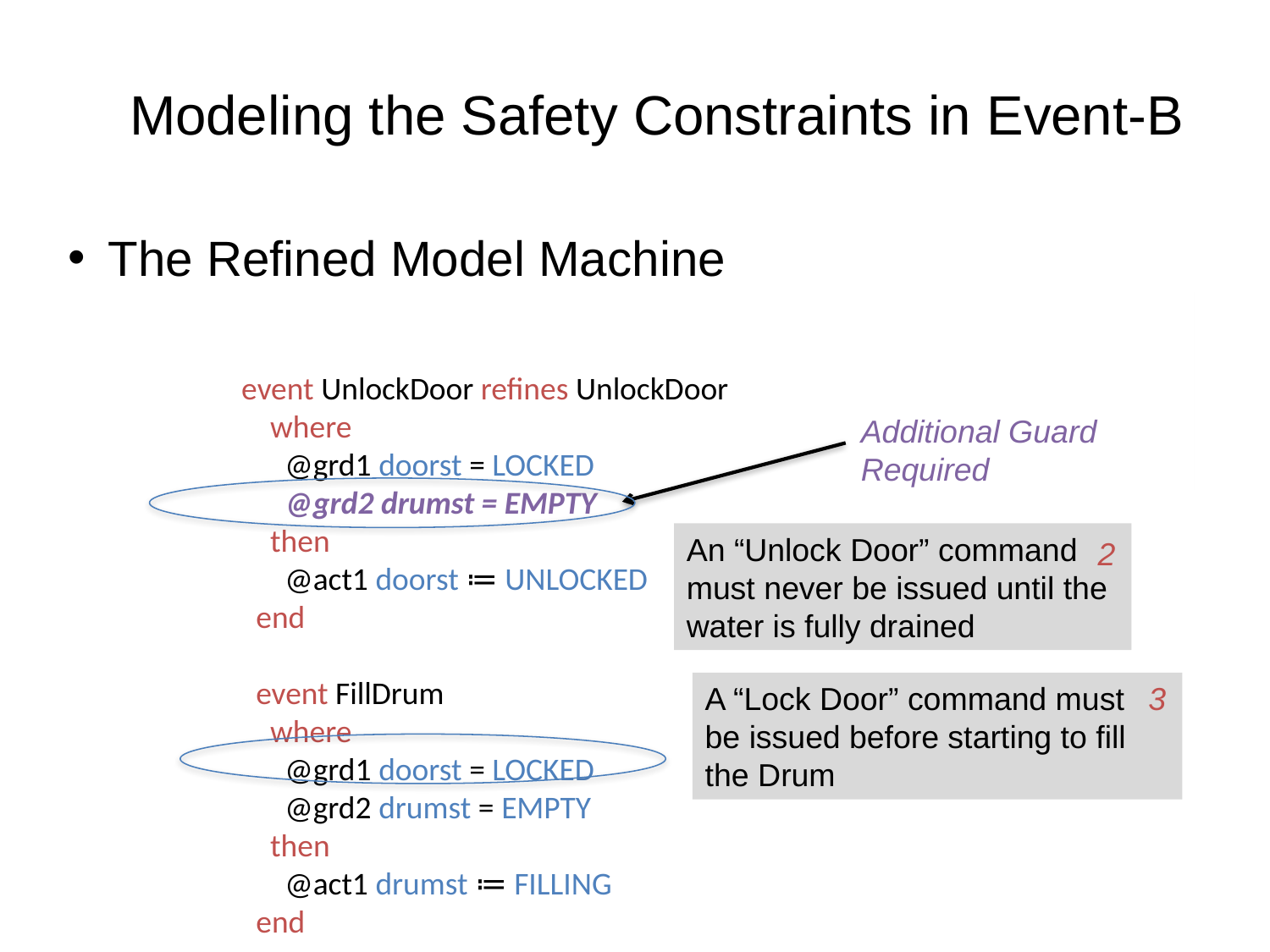

# Modeling the Safety Constraints in Event-B
The Refined Model Machine
event UnlockDoor refines UnlockDoor
    where
      @grd1 doorst = LOCKED
      @grd2 drumst = EMPTY
    then
      @act1 doorst ≔ UNLOCKED
  end

  event FillDrum
    where
      @grd1 doorst = LOCKED
      @grd2 drumst = EMPTY
    then
      @act1 drumst ≔ FILLING
  end
Additional Guard
Required

An “Unlock Door” command
must never be issued until the
water is fully drained
2
A “Lock Door” command must
be issued before starting to fill
the Drum
3

19